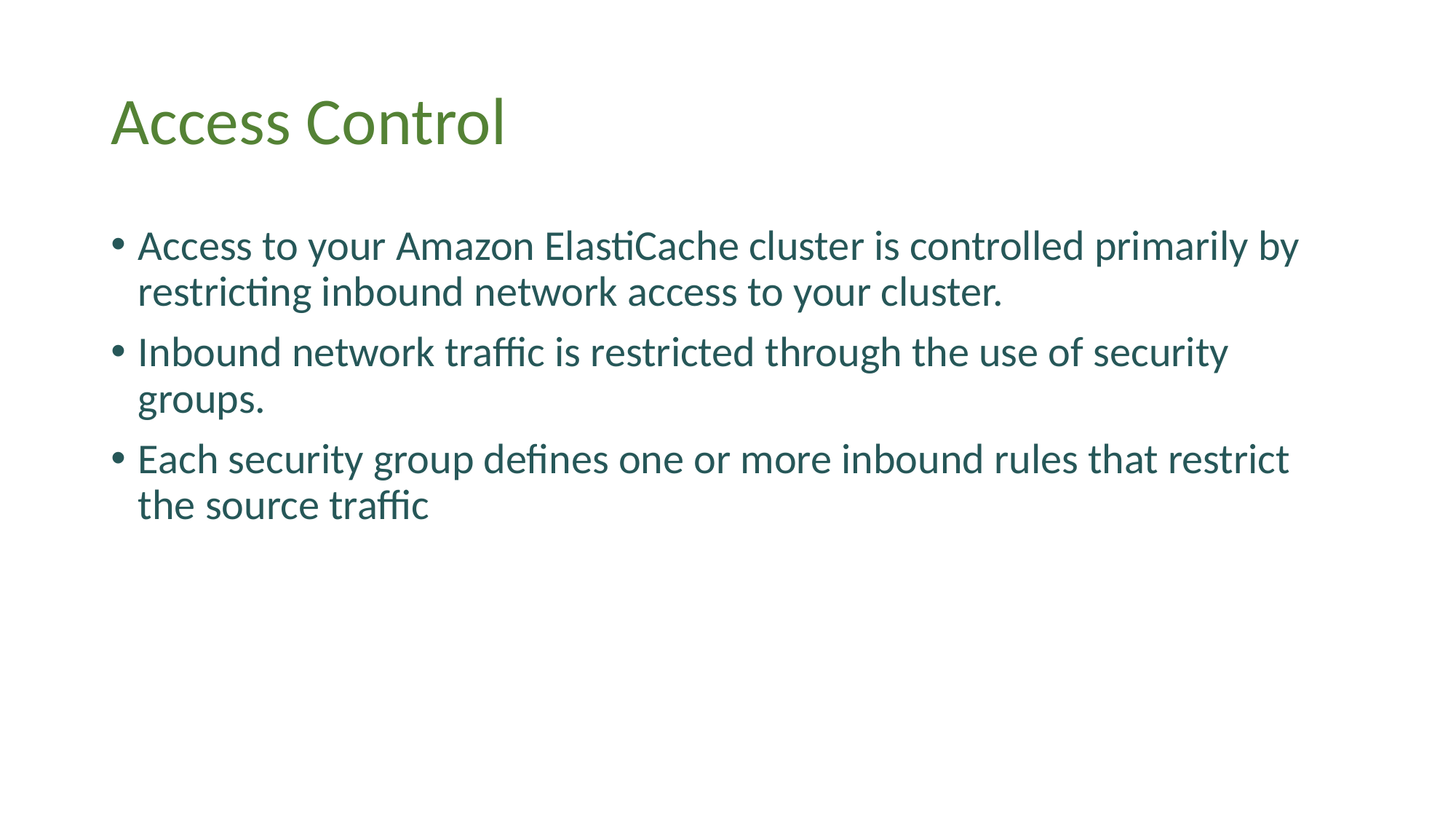

# Access Control
Access to your Amazon ElastiCache cluster is controlled primarily by restricting inbound network access to your cluster.
Inbound network traffic is restricted through the use of security groups.
Each security group defines one or more inbound rules that restrict the source traffic